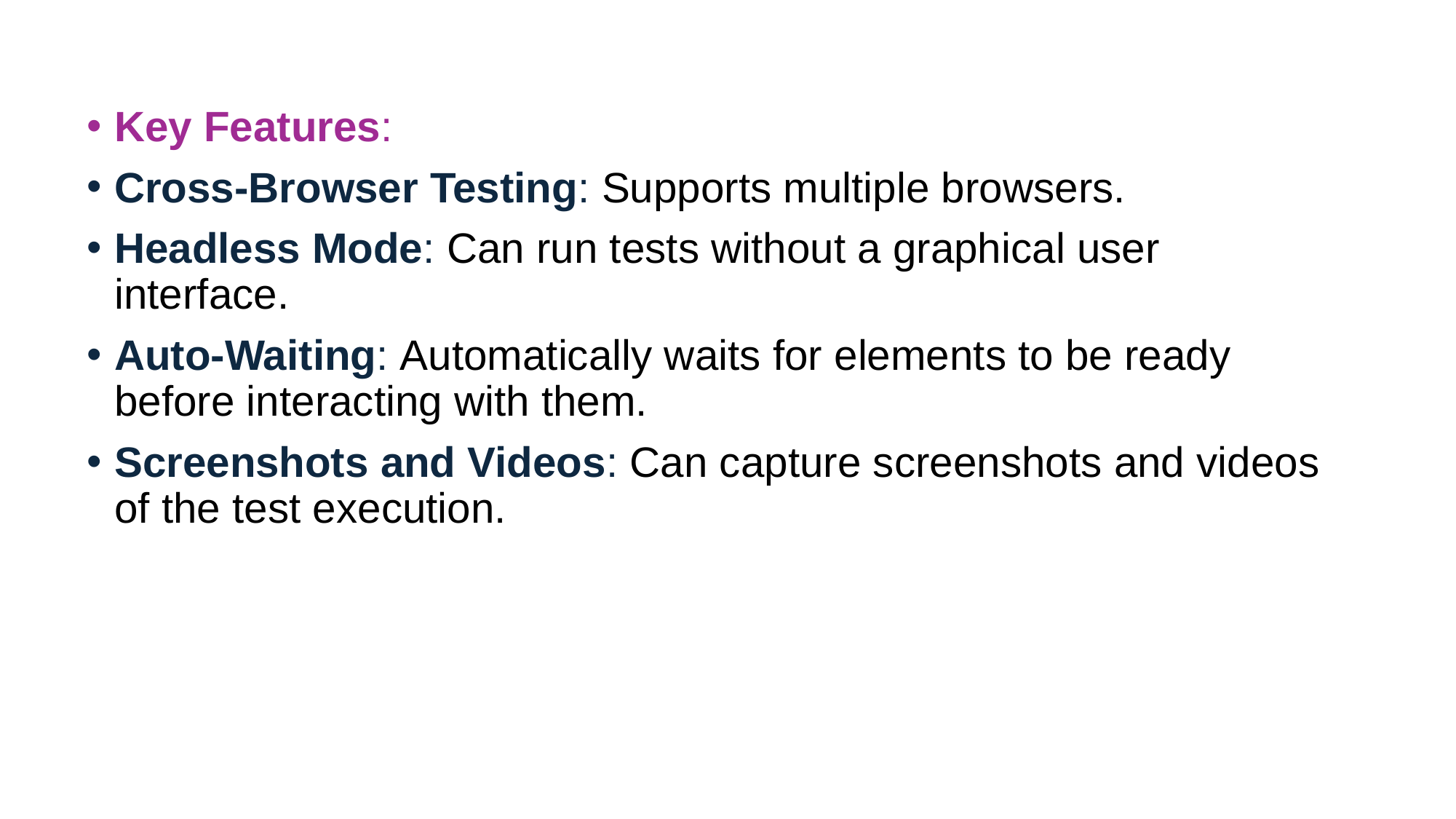

Key Features:
Cross-Browser Testing: Supports multiple browsers.
Headless Mode: Can run tests without a graphical user interface.
Auto-Waiting: Automatically waits for elements to be ready before interacting with them.
Screenshots and Videos: Can capture screenshots and videos of the test execution.